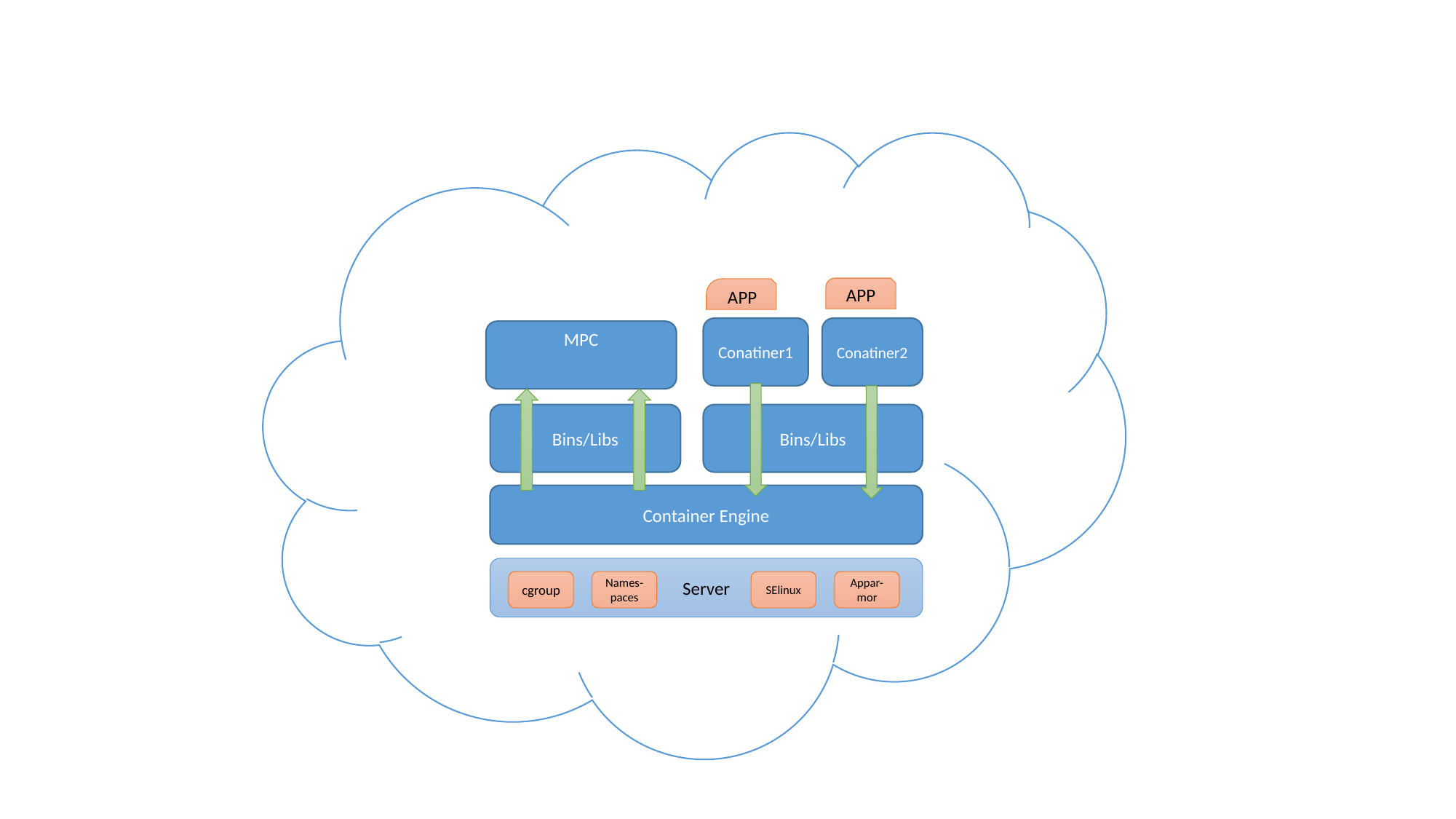

APP
APP
Conatiner1
Conatiner2

MPC

Bins/Libs
Bins/Libs
Container Engine
Server
SElinux
Appar-mor
cgroup
Names-paces